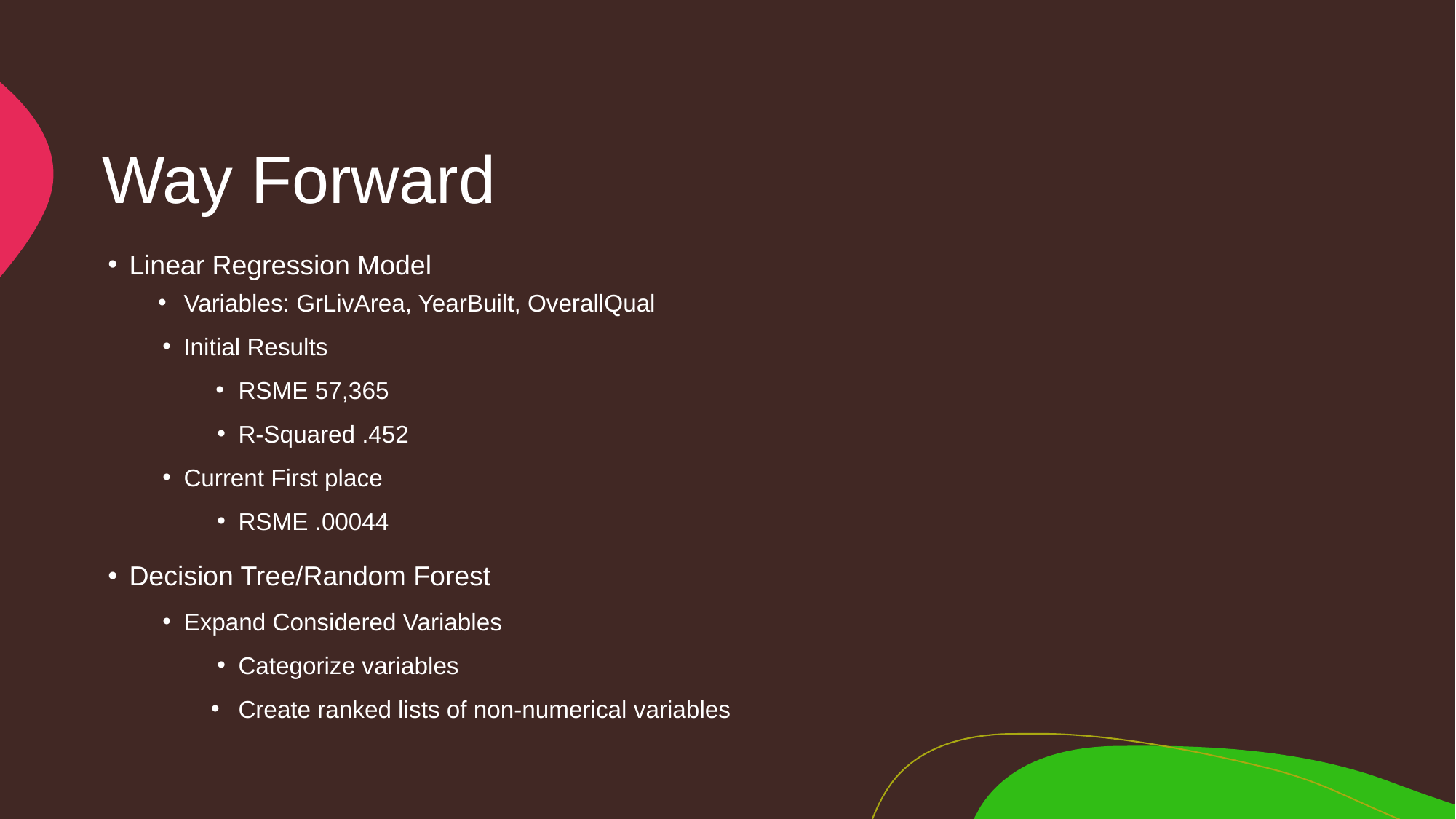

# Way Forward
Linear Regression Model
Variables: GrLivArea, YearBuilt, OverallQual
Initial Results
RSME 57,365
R-Squared .452
Current First place
RSME .00044
Decision Tree/Random Forest
Expand Considered Variables
Categorize variables
Create ranked lists of non-numerical variables